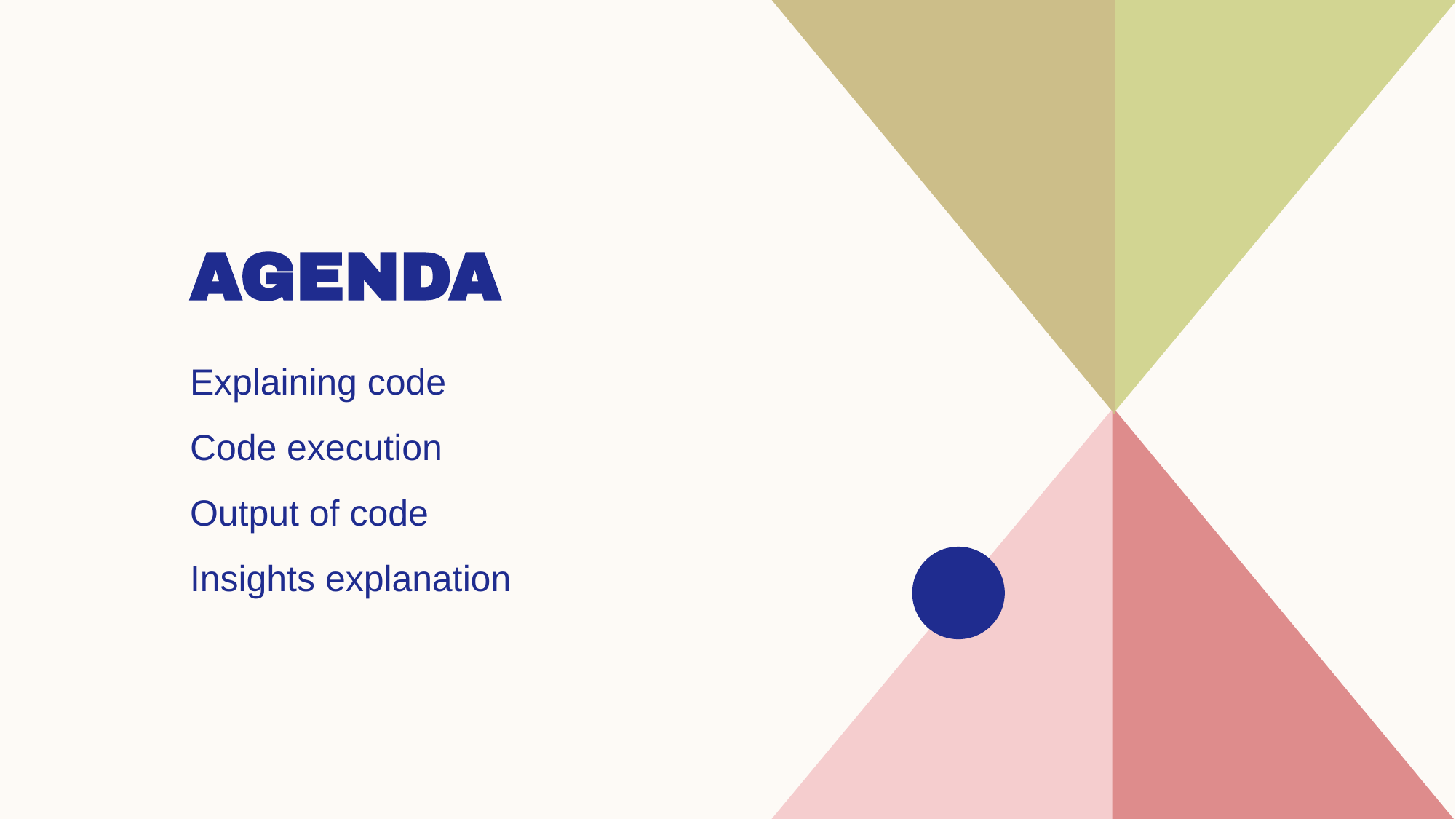

# AGENDA
Explaining code​
Code execution
​Output of code
Insights explanation
​